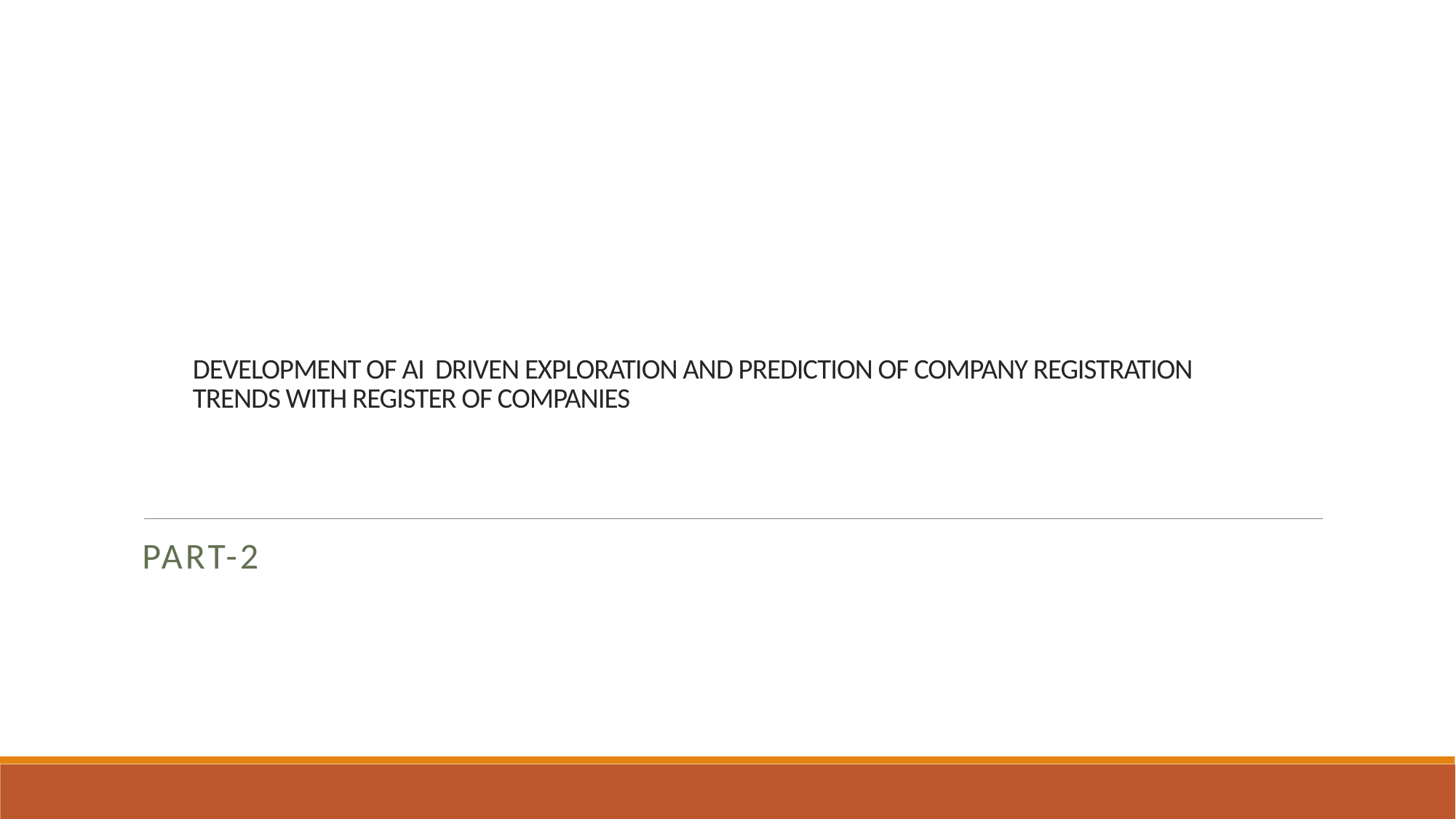

# DEVELOPMENT OF AI  DRIVEN EXPLORATION AND PREDICTION OF COMPANY REGISTRATION TRENDS WITH REGISTER OF COMPANIES
PART-2